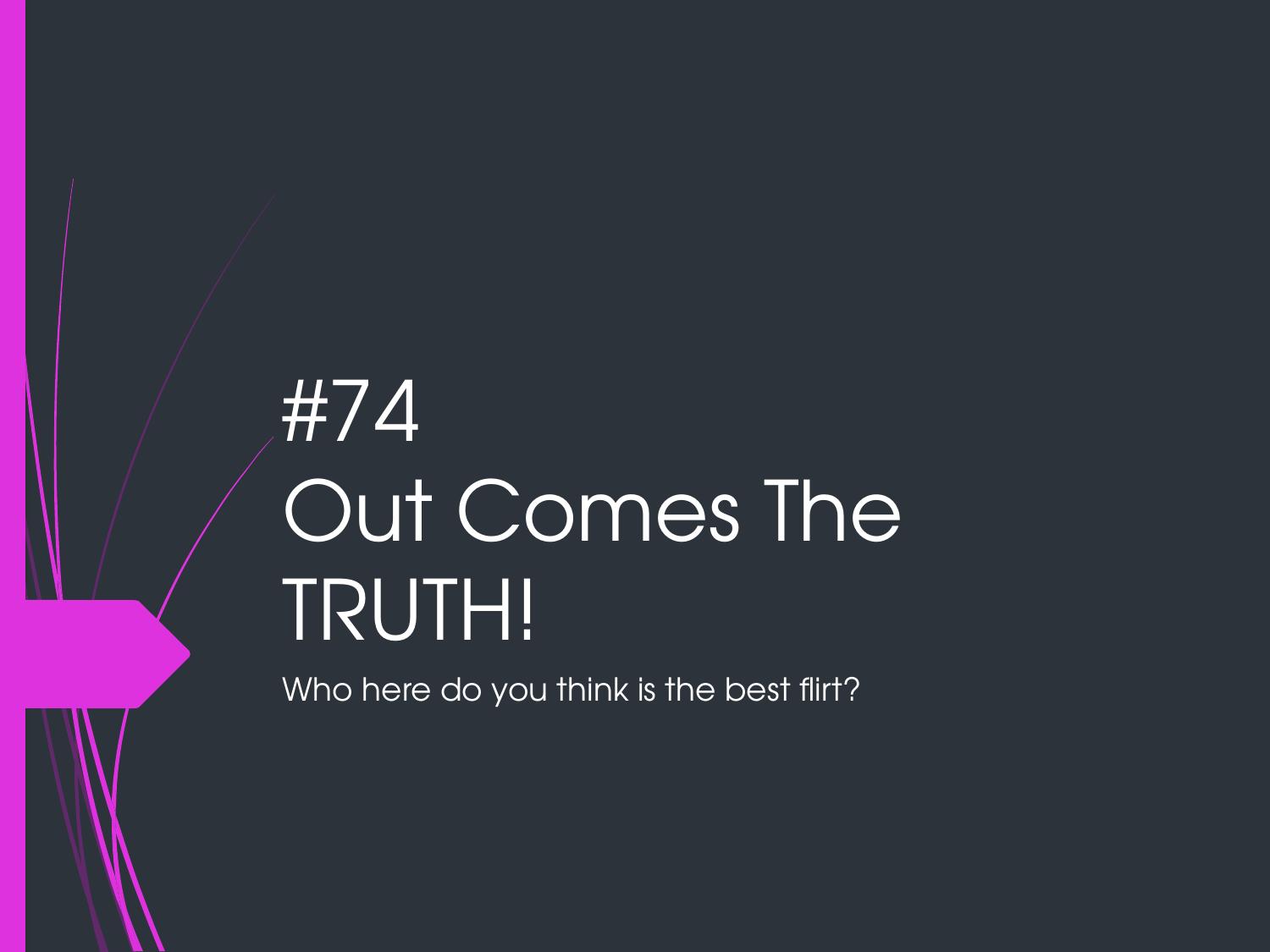

# #74
Out Comes The TRUTH!
Who here do you think is the best flirt?